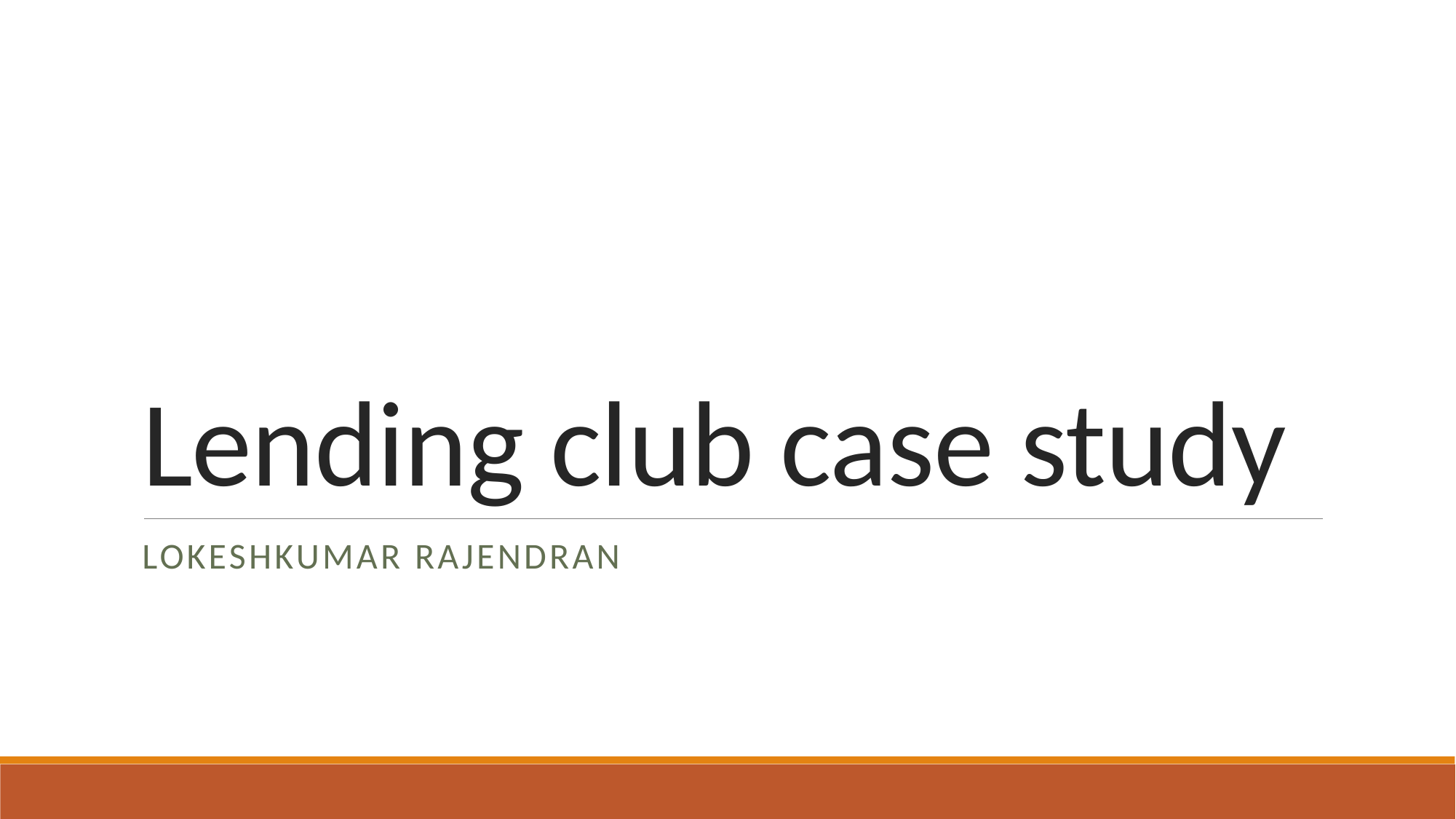

# Lending club case study
Lokeshkumar Rajendran